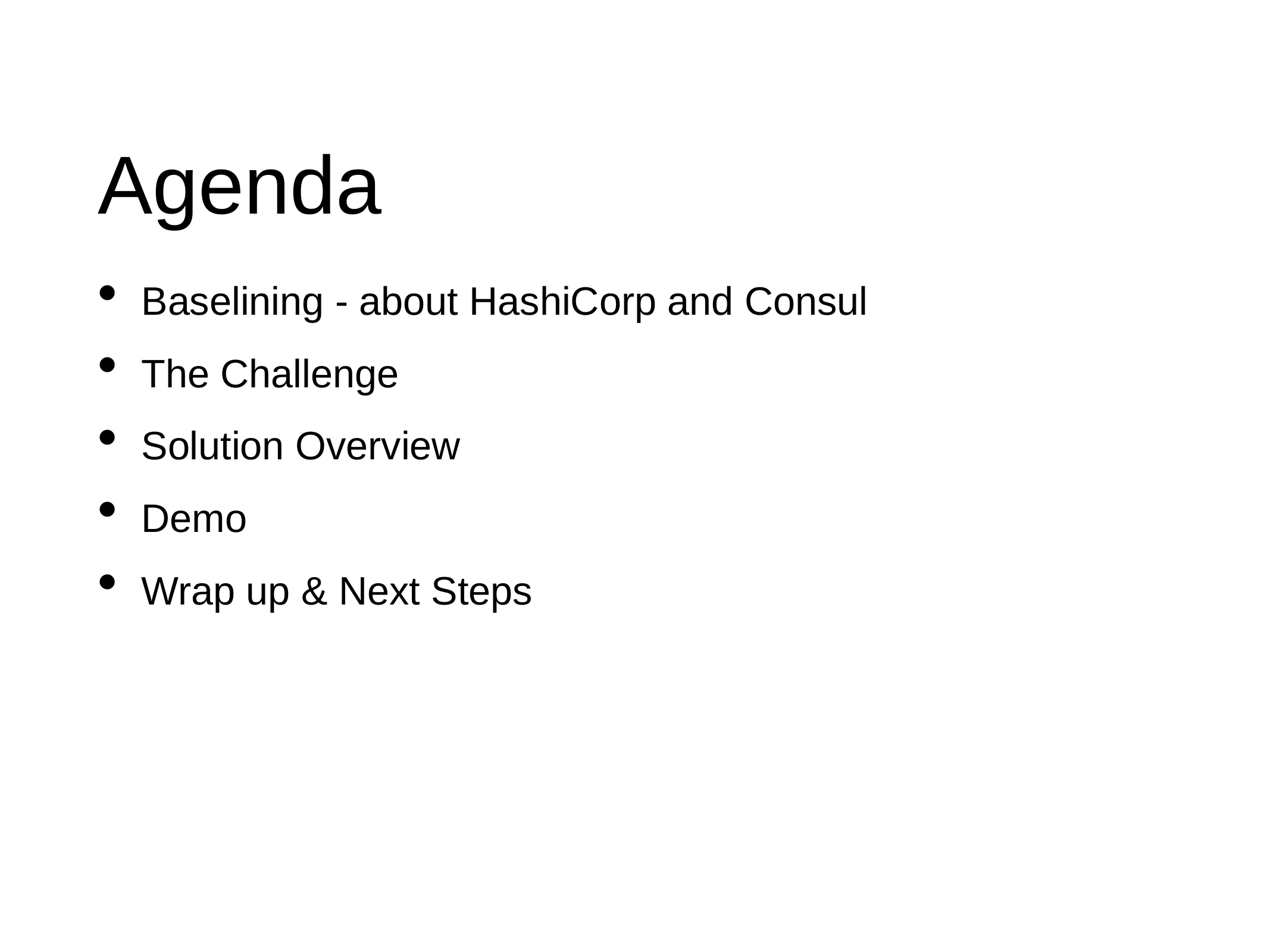

# Agenda
Baselining - about HashiCorp and Consul
The Challenge
Solution Overview
Demo
Wrap up & Next Steps
2